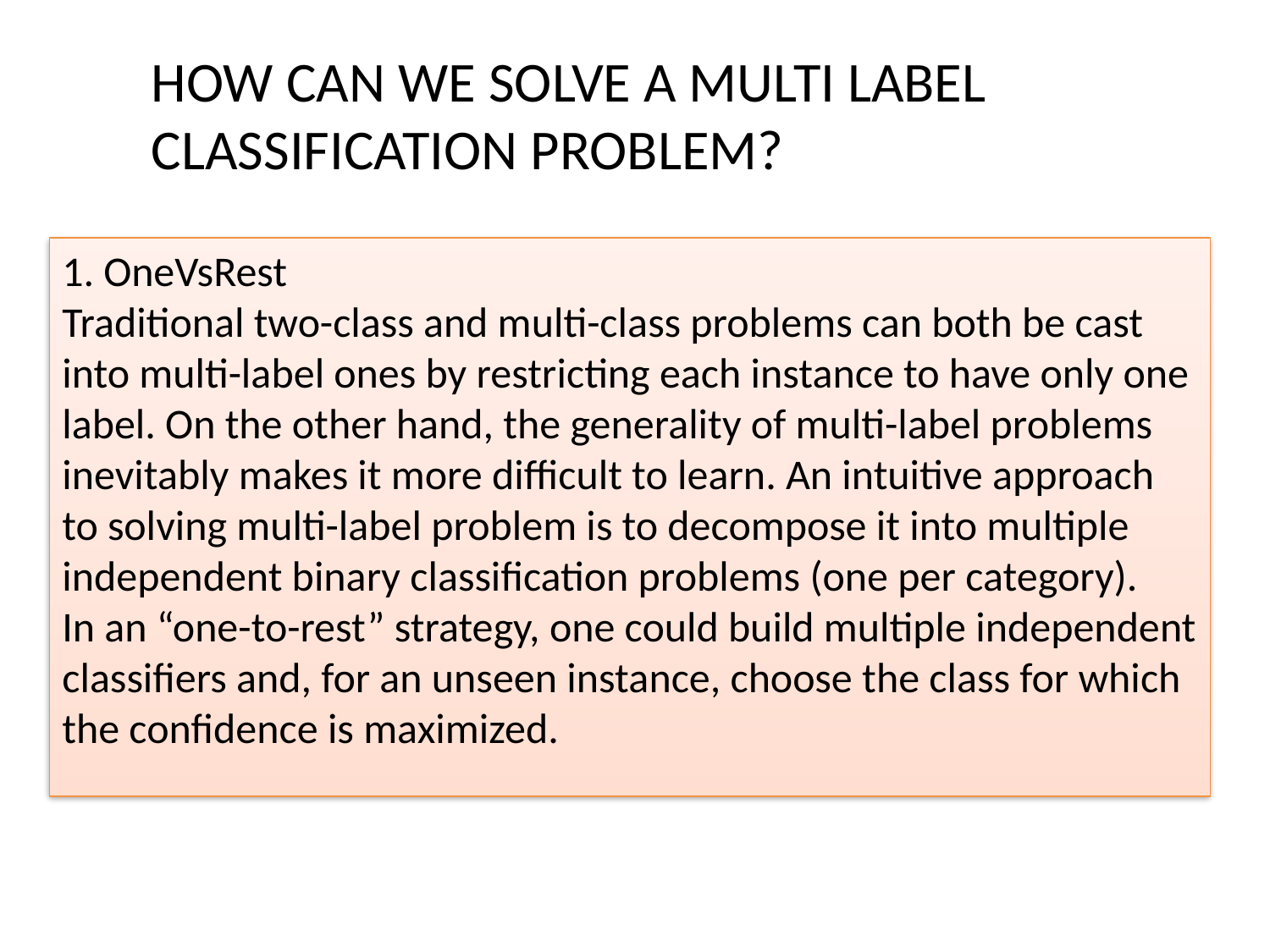

HOW CAN WE SOLVE A MULTI LABEL CLASSIFICATION PROBLEM?
1. OneVsRest
Traditional two-class and multi-class problems can both be cast into multi-label ones by restricting each instance to have only one label. On the other hand, the generality of multi-label problems inevitably makes it more difficult to learn. An intuitive approach to solving multi-label problem is to decompose it into multiple independent binary classification problems (one per category).
In an “one-to-rest” strategy, one could build multiple independent classifiers and, for an unseen instance, choose the class for which the confidence is maximized.